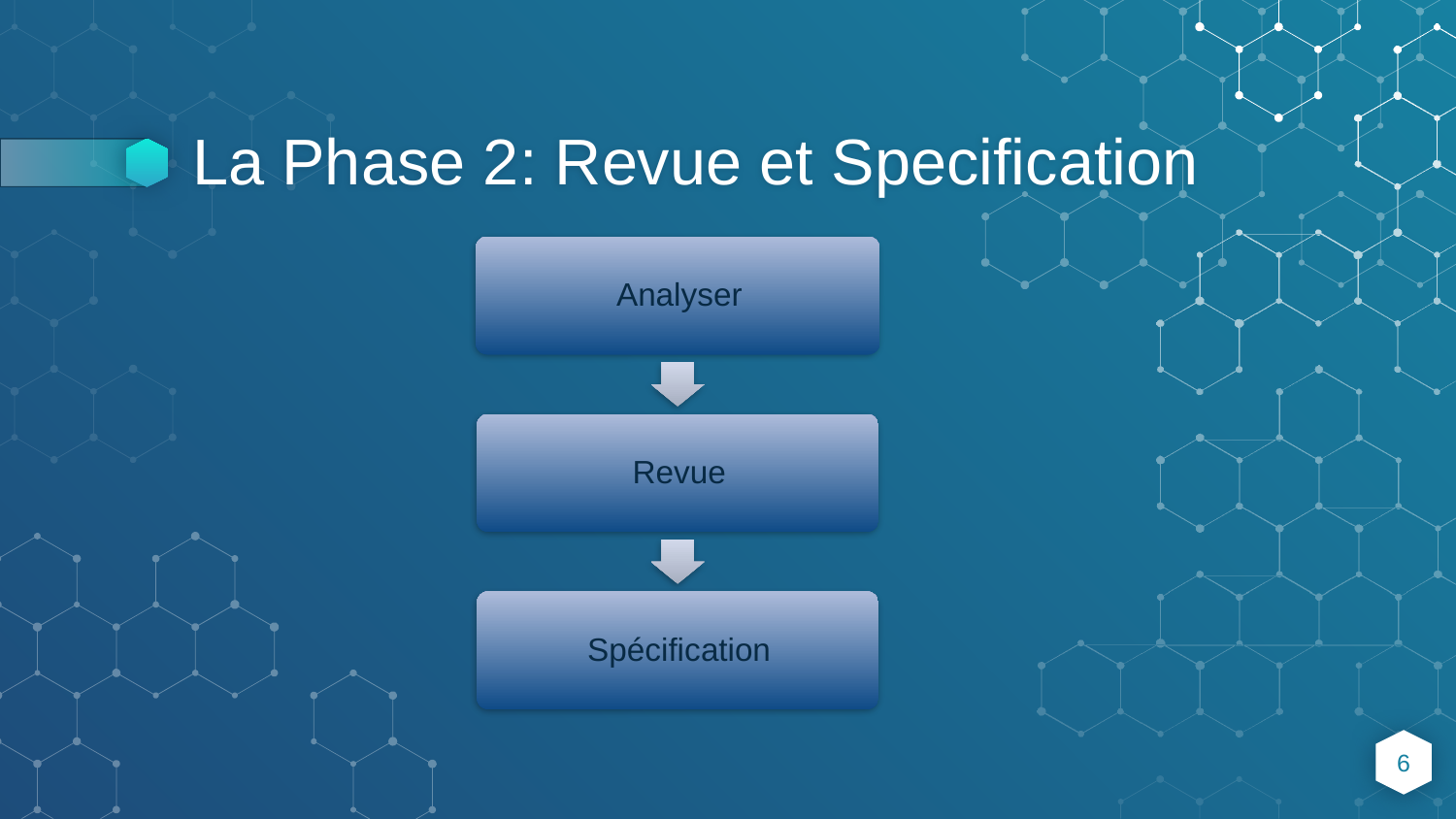

# La Phase 2: Revue et Specification
Analyser

Revue

Spécification
6